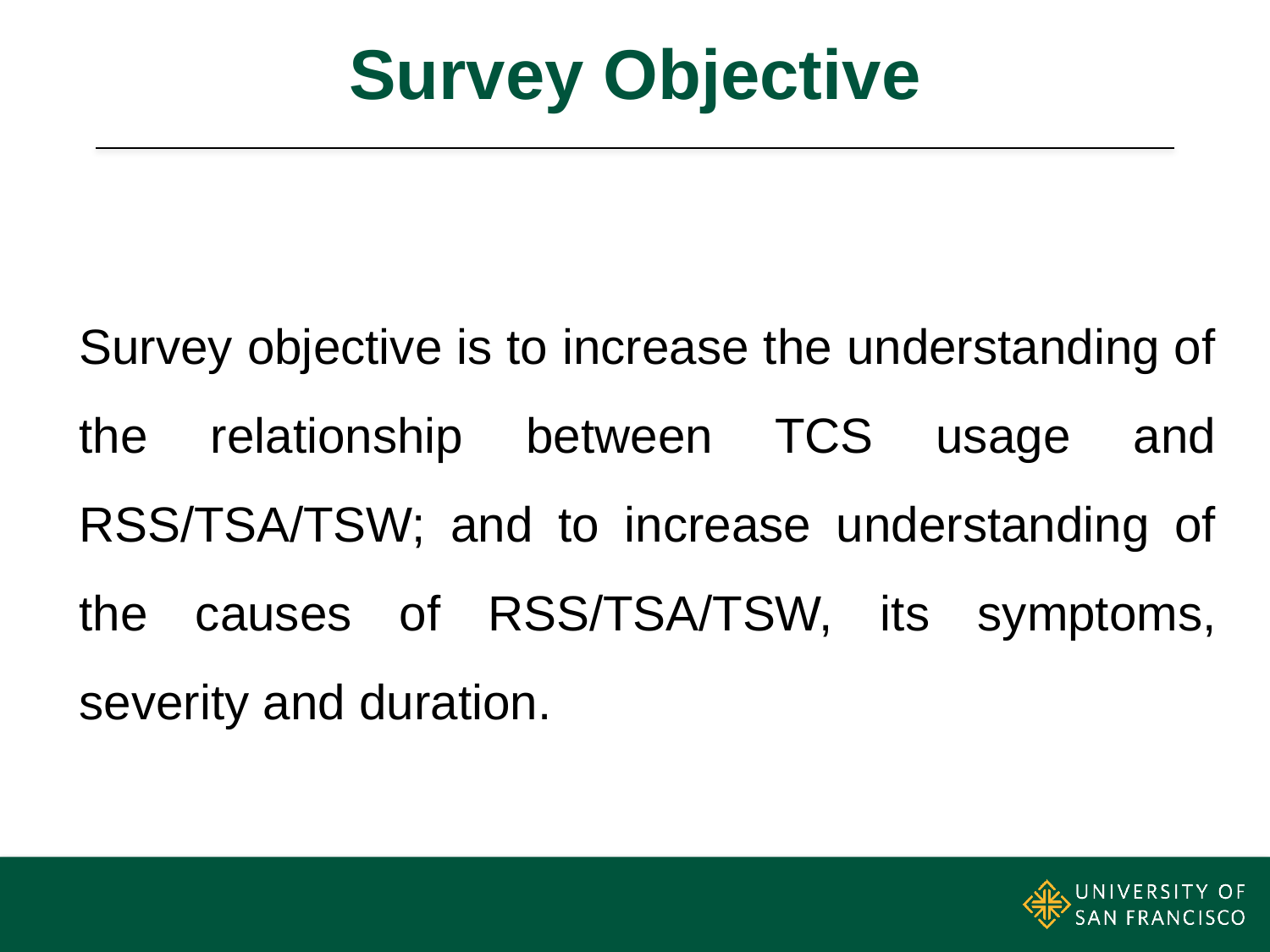

# Survey Objective

Survey objective is to increase the understanding of the relationship between TCS usage and RSS/TSA/TSW; and to increase understanding of the causes of RSS/TSA/TSW, its symptoms, severity and duration.